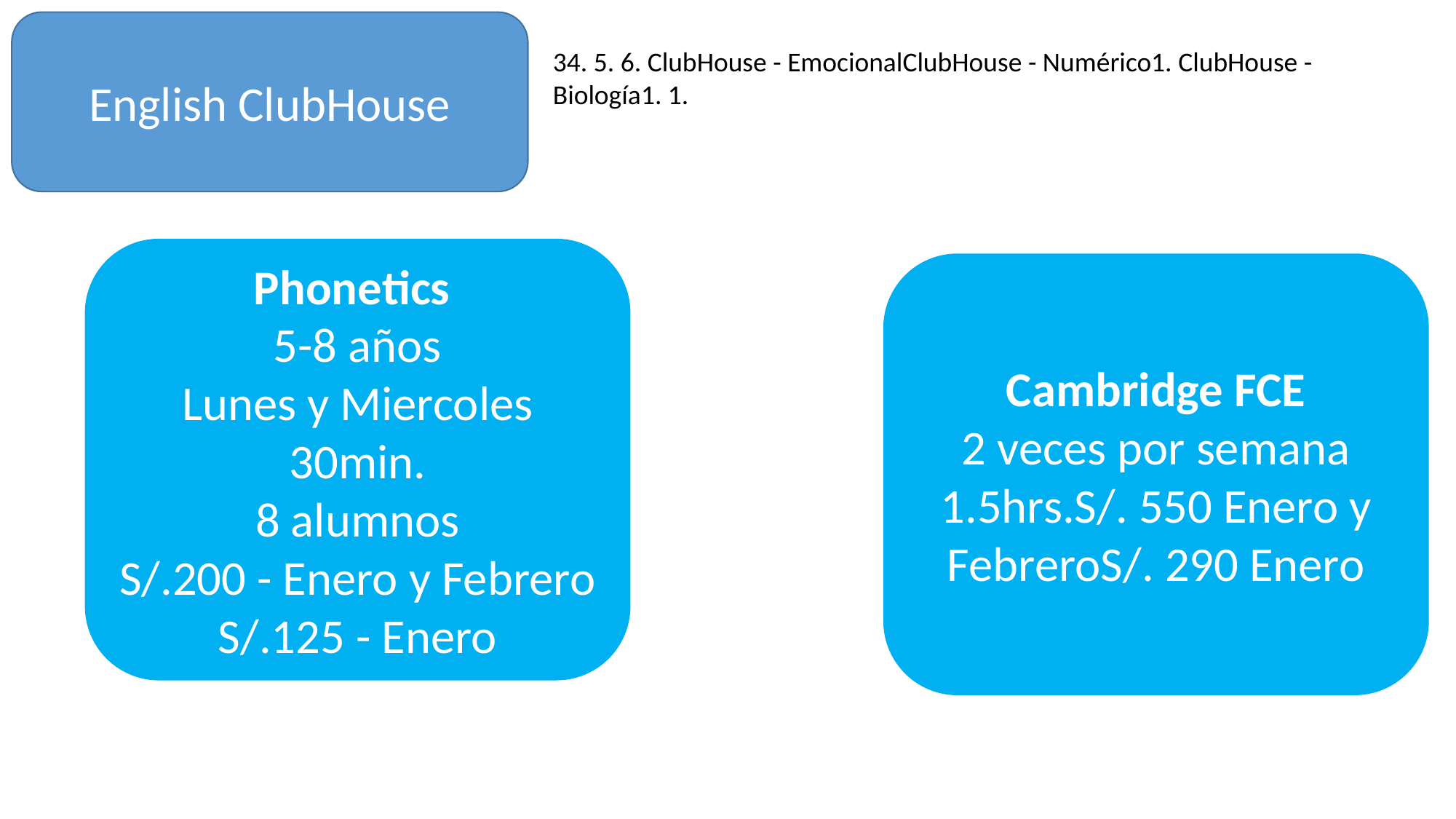

English ClubHouse
34. 5. 6. ClubHouse - EmocionalClubHouse - Numérico1. ClubHouse - Biología1. 1.
Phonetics
5-8 años
Lunes y Miercoles
30min.
8 alumnos
S/.200 - Enero y Febrero
S/.125 - Enero
Cambridge FCE
2 veces por semana 1.5hrs.S/. 550 Enero y FebreroS/. 290 Enero